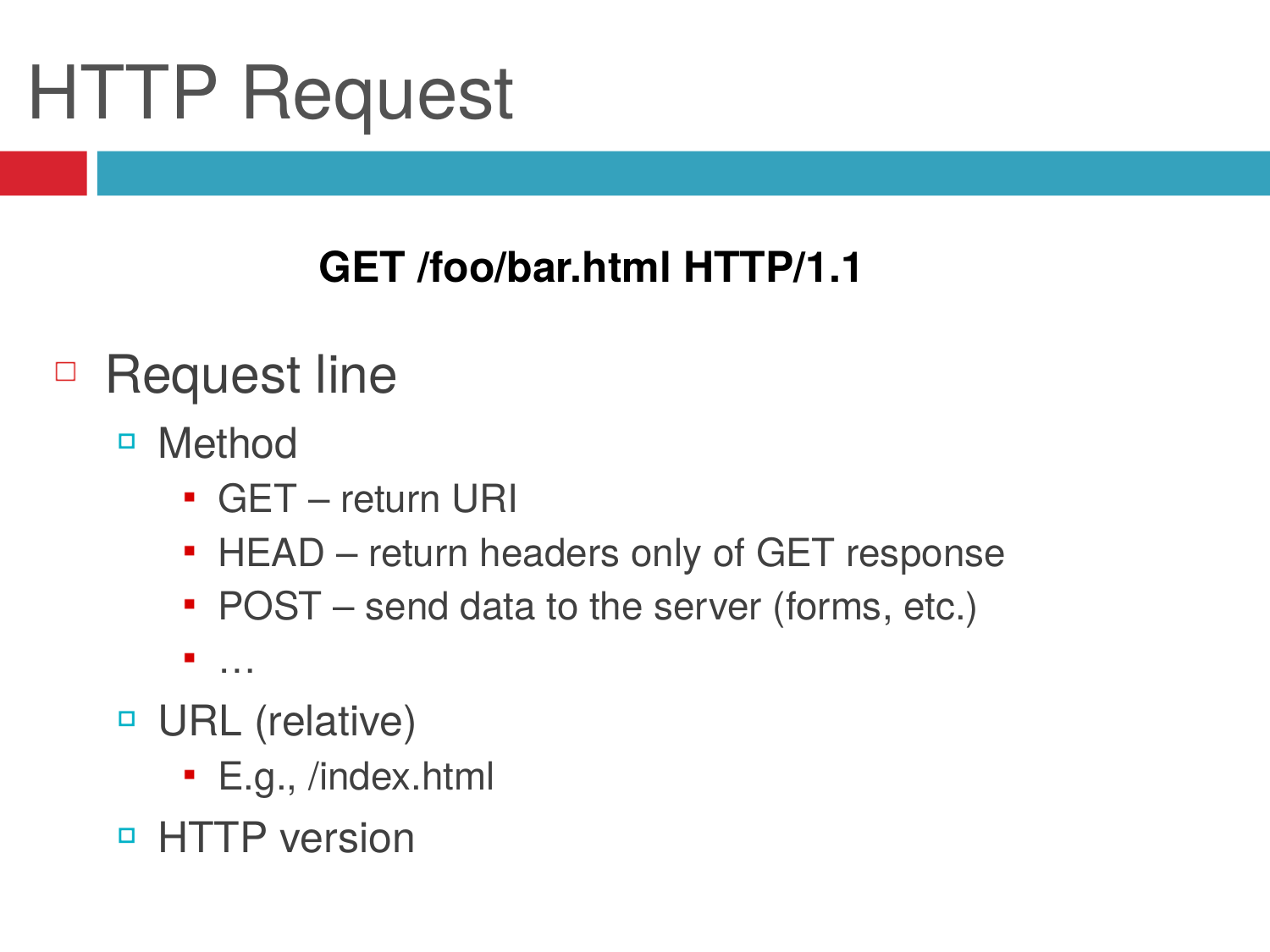

# HTTP Request
4
GET /foo/bar.html HTTP/1.1
Request line
Method
GET – return URI
HEAD – return headers only of GET response
POST – send data to the server (forms, etc.)
…
URL (relative)
E.g., /index.html
HTTP version